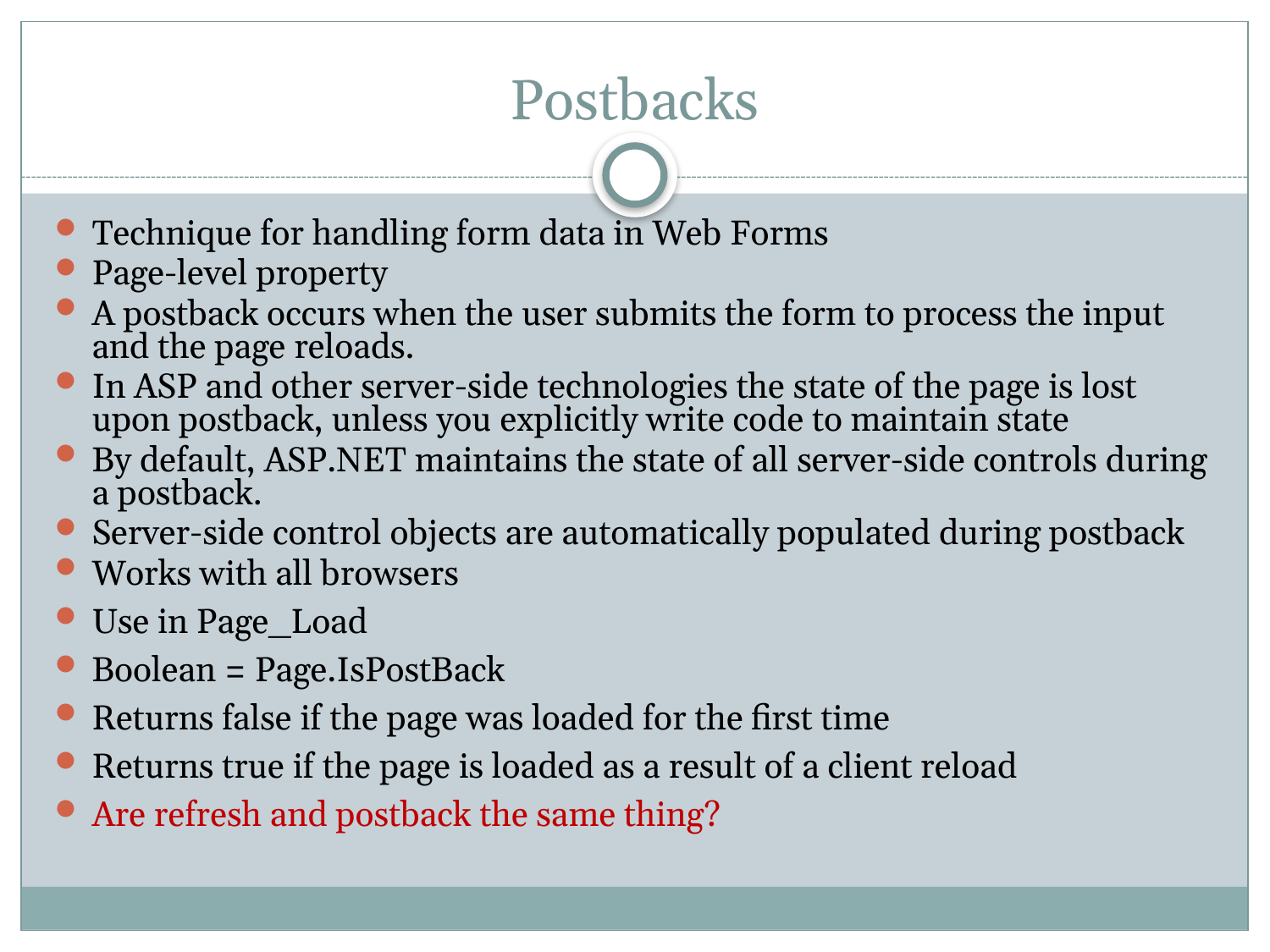

# Postbacks
Technique for handling form data in Web Forms
Page-level property
A postback occurs when the user submits the form to process the input and the page reloads.
In ASP and other server-side technologies the state of the page is lost upon postback, unless you explicitly write code to maintain state
By default, ASP.NET maintains the state of all server-side controls during a postback.
Server-side control objects are automatically populated during postback
Works with all browsers
Use in Page_Load
Boolean = Page.IsPostBack
Returns false if the page was loaded for the first time
Returns true if the page is loaded as a result of a client reload
Are refresh and postback the same thing?